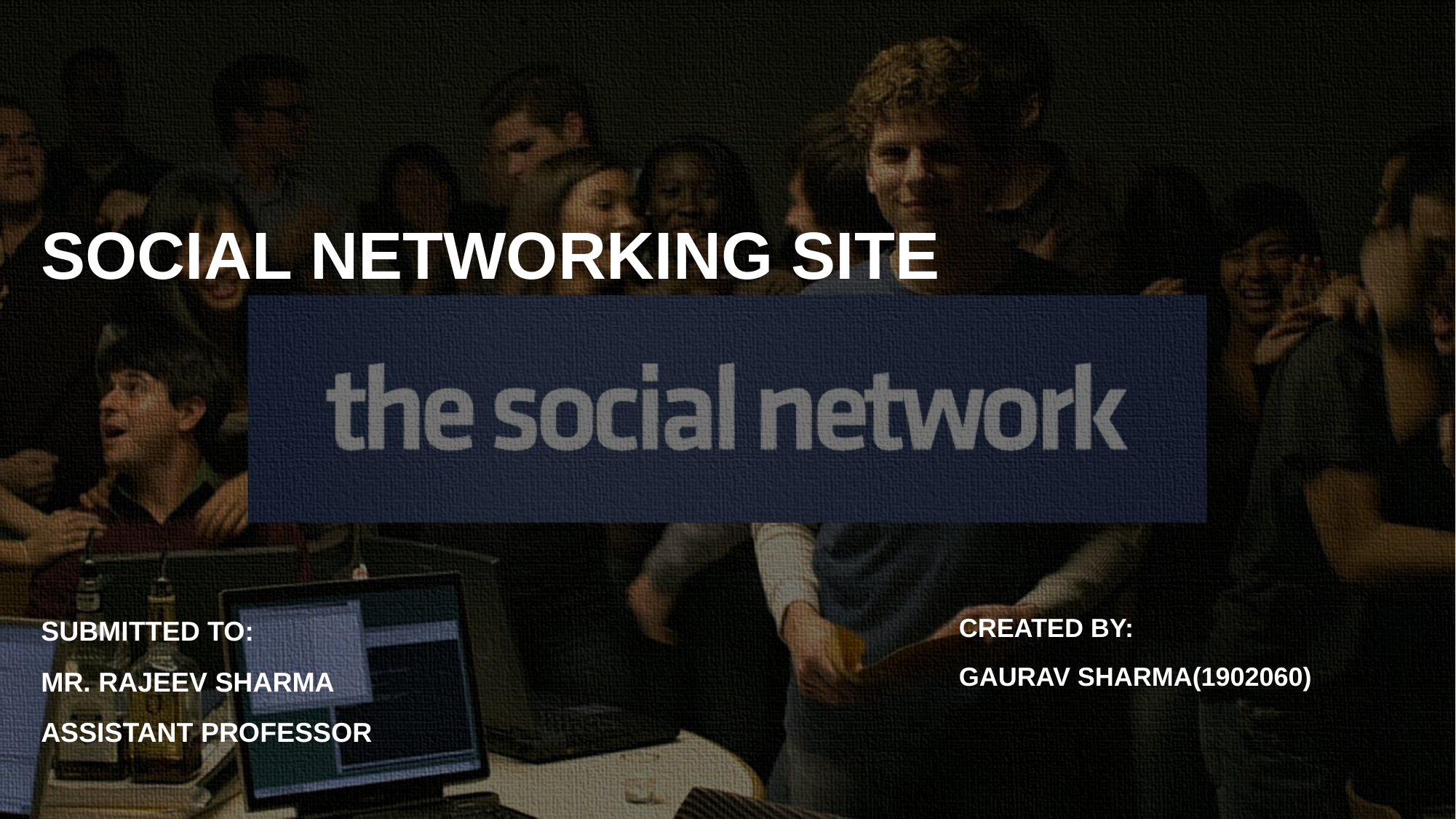

# Social networking site
Created by:
Gaurav Sharma(1902060)
Submitted to:
Mr. Rajeev Sharma
Assistant professor